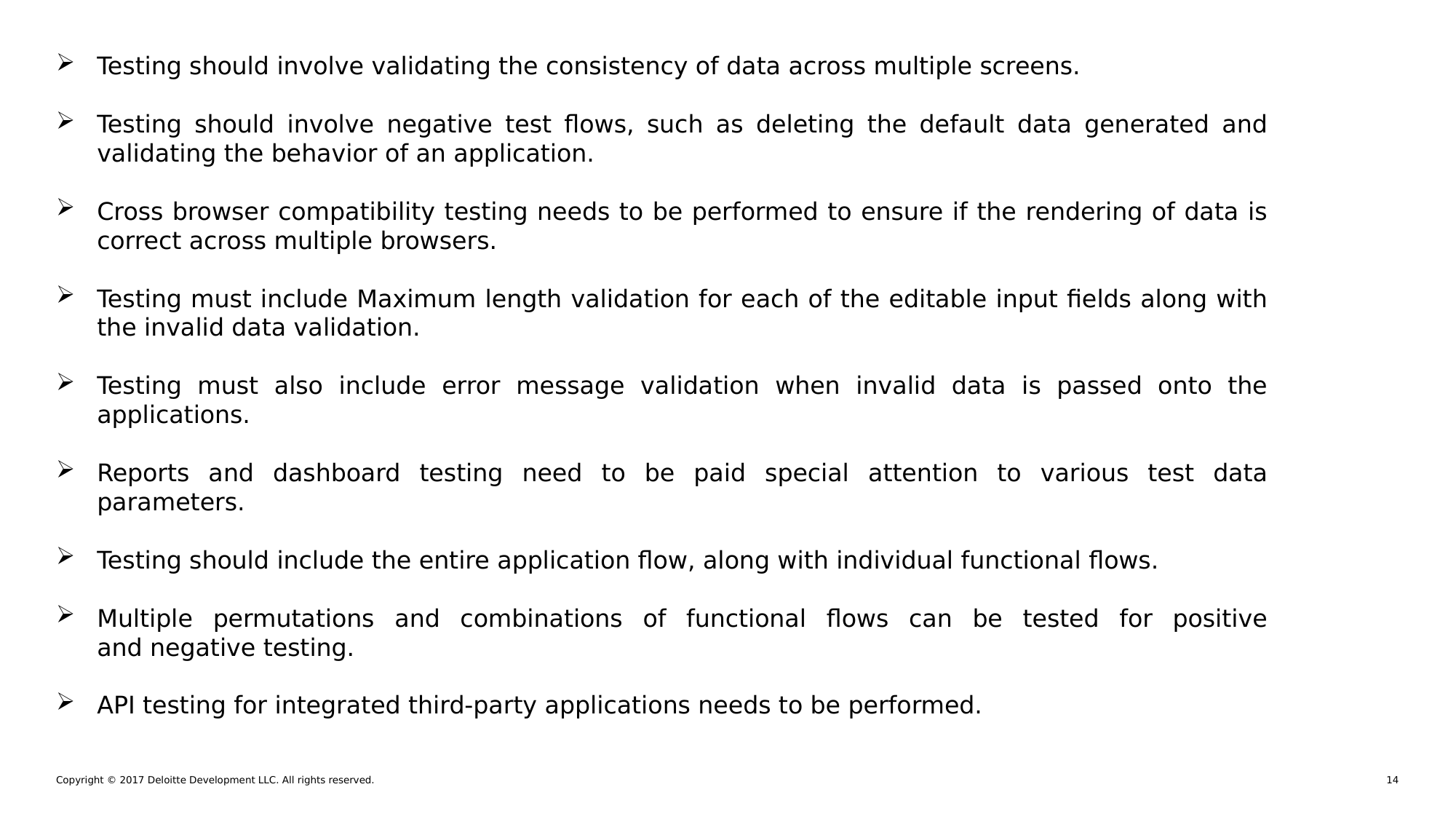

Testing should involve validating the consistency of data across multiple screens.

Testing should involve negative test flows, such as deleting the default data generated and validating the behavior of an application.

Cross browser compatibility testing needs to be performed to ensure if the rendering of data is correct across multiple browsers.

Testing must include Maximum length validation for each of the editable input fields along with the invalid data validation.

Testing must also include error message validation when invalid data is passed onto the applications.

Reports and dashboard testing need to be paid special attention to various test data parameters.

Testing should include the entire application flow, along with individual functional flows.

Multiple permutations and combinations of functional flows can be tested for positive and negative testing.

API testing for integrated third-party applications needs to be performed.